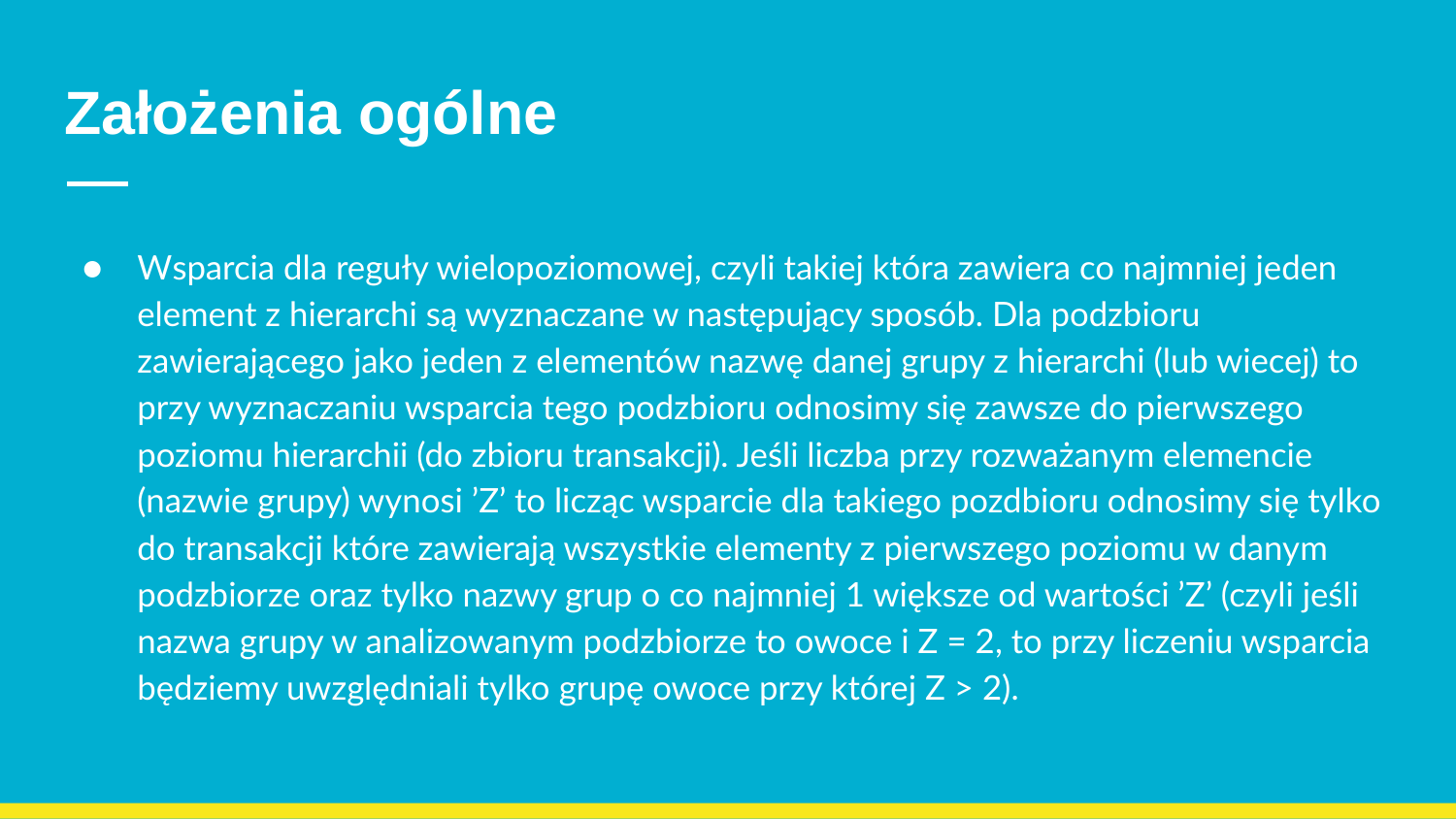

# Założenia ogólne
Wsparcia dla reguły wielopoziomowej, czyli takiej która zawiera co najmniej jeden element z hierarchi są wyznaczane w następujący sposób. Dla podzbioru zawierającego jako jeden z elementów nazwę danej grupy z hierarchi (lub wiecej) to przy wyznaczaniu wsparcia tego podzbioru odnosimy się zawsze do pierwszego poziomu hierarchii (do zbioru transakcji). Jeśli liczba przy rozważanym elemencie (nazwie grupy) wynosi ’Z’ to licząc wsparcie dla takiego pozdbioru odnosimy się tylko do transakcji które zawierają wszystkie elementy z pierwszego poziomu w danym podzbiorze oraz tylko nazwy grup o co najmniej 1 większe od wartości ’Z’ (czyli jeśli nazwa grupy w analizowanym podzbiorze to owoce i Z = 2, to przy liczeniu wsparcia będziemy uwzględniali tylko grupę owoce przy której Z > 2).